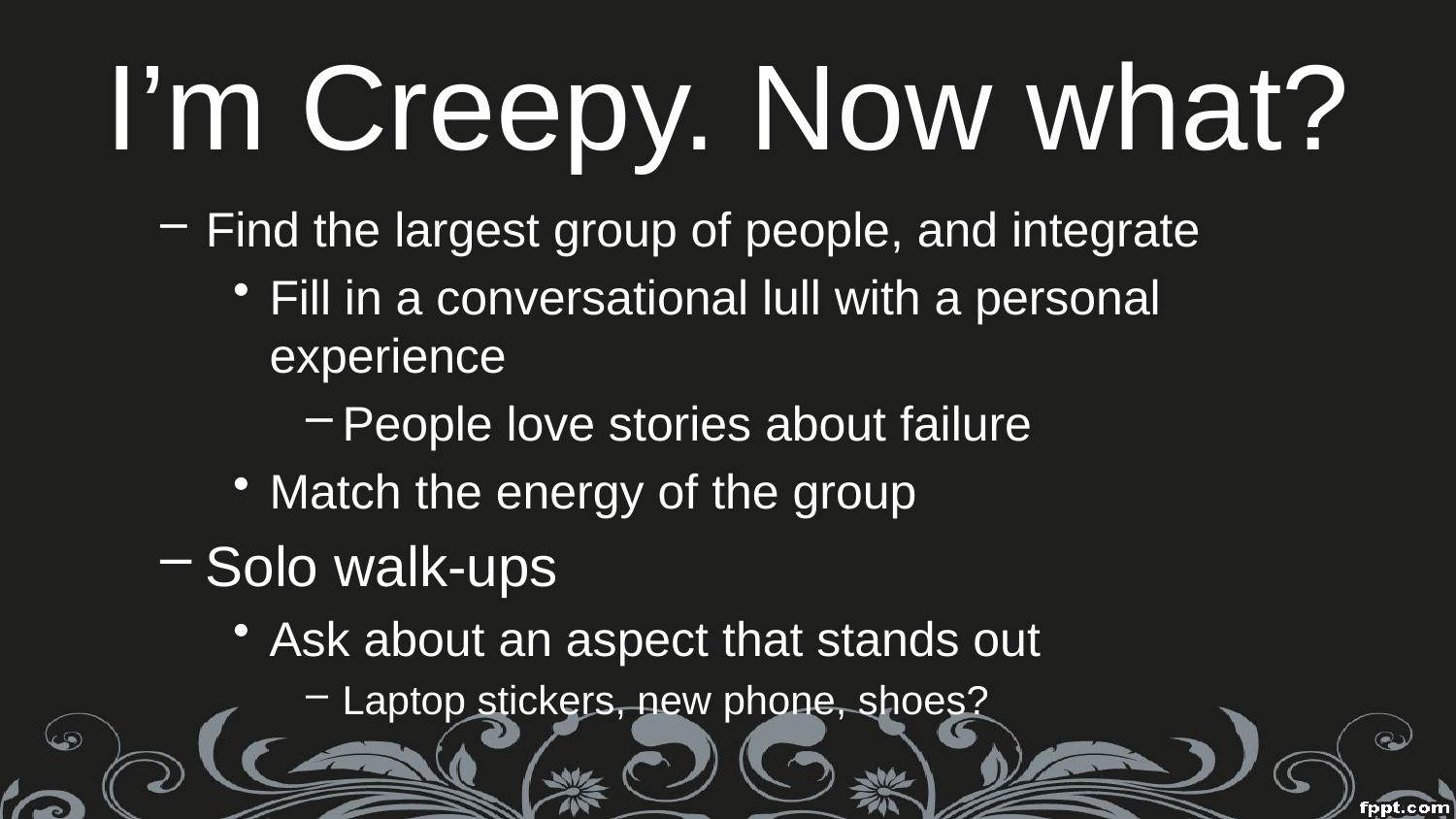

# I’m Creepy. Now what?
Find the largest group of people, and integrate
Fill in a conversational lull with a personal experience
People love stories about failure
Match the energy of the group
Solo walk-ups
Ask about an aspect that stands out
Laptop stickers, new phone, shoes?